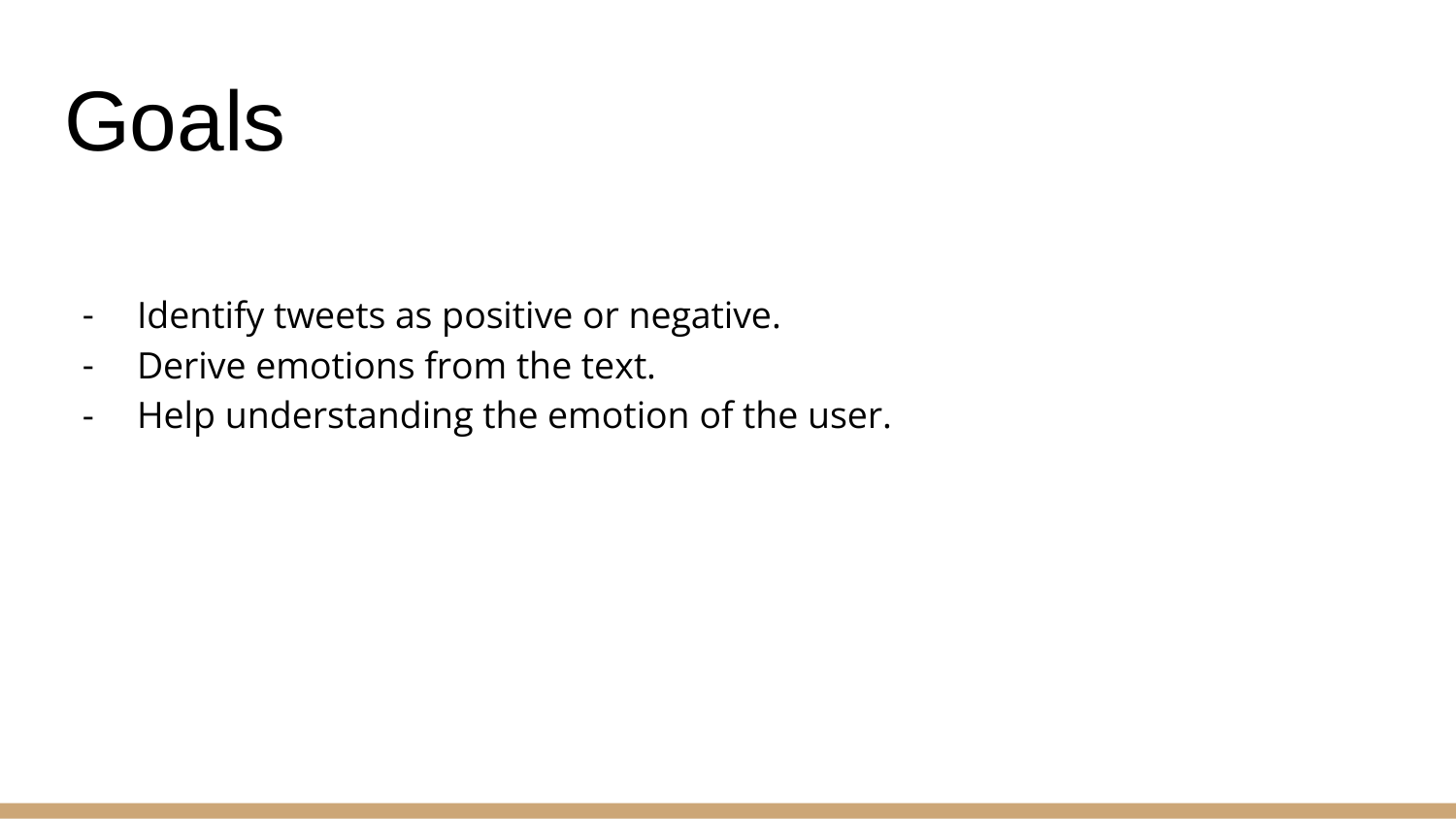

# Goals

Identify tweets as positive or negative.
Derive emotions from the text.
Help understanding the emotion of the user.